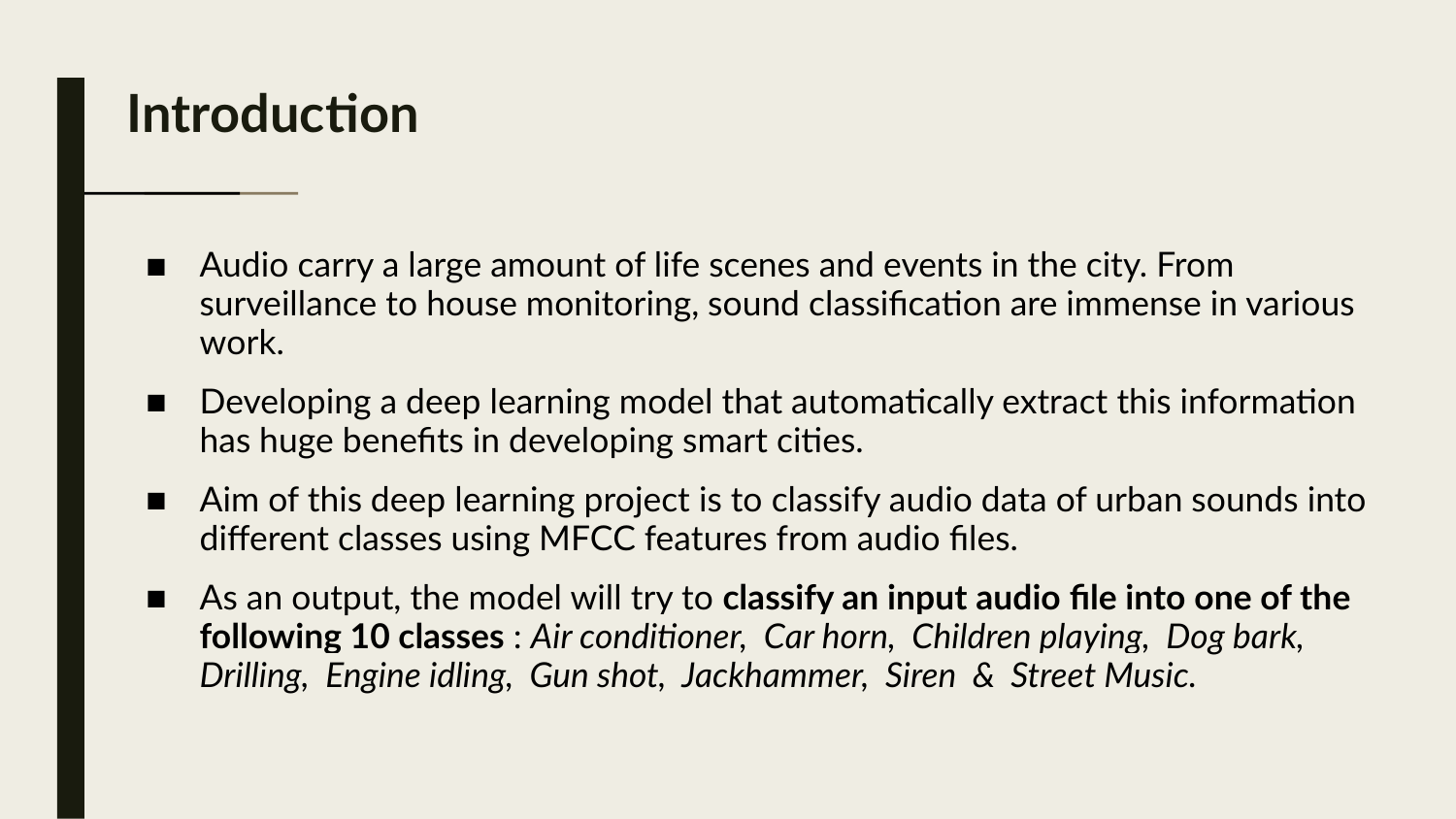

# Introduction
Audio carry a large amount of life scenes and events in the city. From surveillance to house monitoring, sound classification are immense in various work.
Developing a deep learning model that automatically extract this information has huge benefits in developing smart cities.
Aim of this deep learning project is to classify audio data of urban sounds into different classes using MFCC features from audio files.
As an output, the model will try to classify an input audio file into one of the following 10 classes : Air conditioner,  Car horn,  Children playing,  Dog bark, Drilling,  Engine idling,  Gun shot,  Jackhammer,  Siren  &  Street Music.